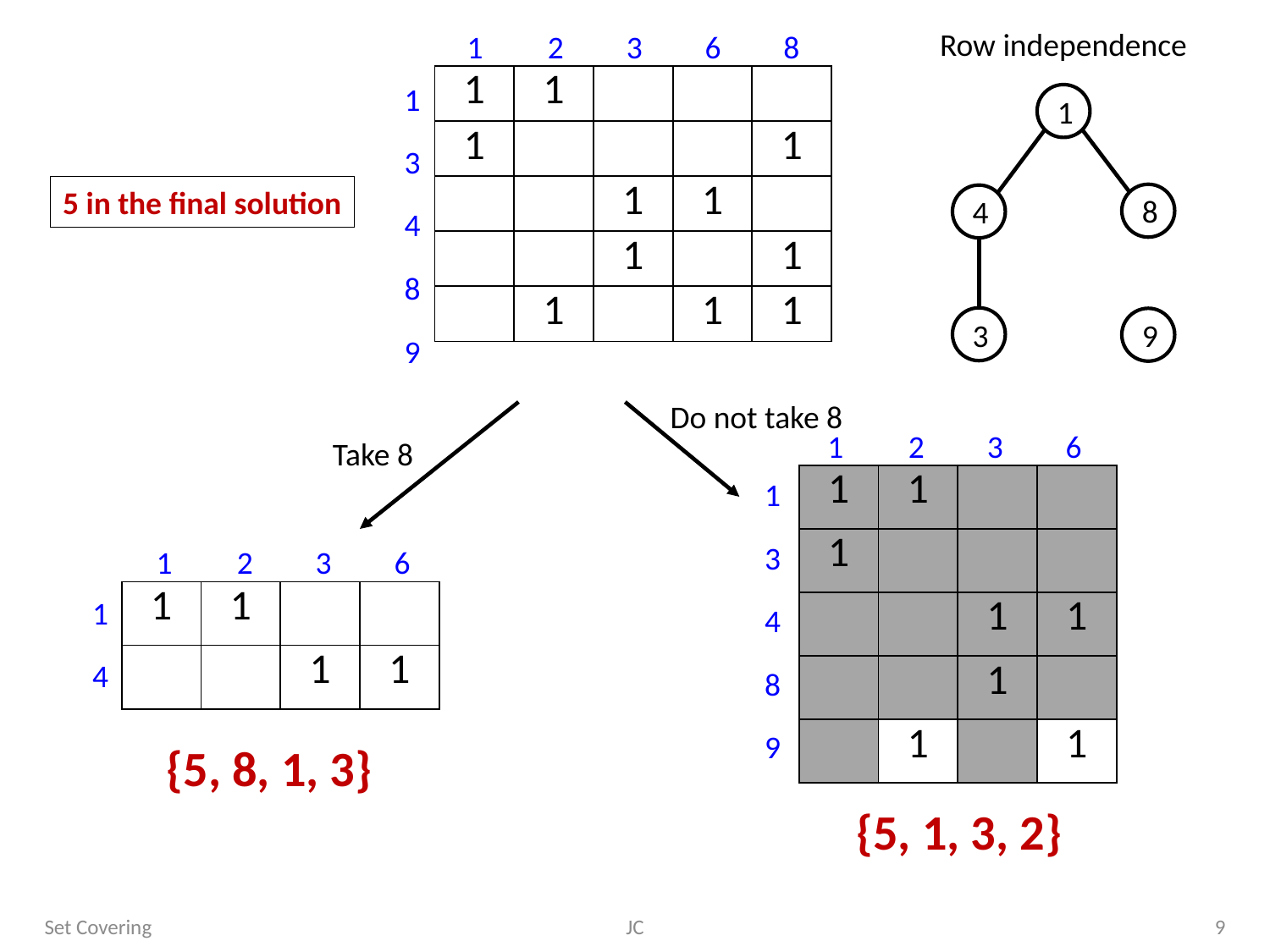

Row independence
1
8
4
3
9
1
2
3
6
8
| 1 | 1 |  |  |  |
| --- | --- | --- | --- | --- |
| 1 |  |  |  | 1 |
|  |  | 1 | 1 |  |
|  |  | 1 |  | 1 |
|  | 1 |  | 1 | 1 |
1
3
5 in the final solution
4
8
9
Do not take 8
1
2
3
6
1
3
4
8
9
Take 8
1
2
3
6
1
4
| 1 | 1 |  |  |
| --- | --- | --- | --- |
| 1 |  |  |  |
|  |  | 1 | 1 |
|  |  | 1 |  |
|  | 1 |  | 1 |
| 1 | 1 |  |  |
| --- | --- | --- | --- |
|  |  | 1 | 1 |
{5, 8, 1, 3}
{5, 1, 3, 2}
Set Covering
JC
9